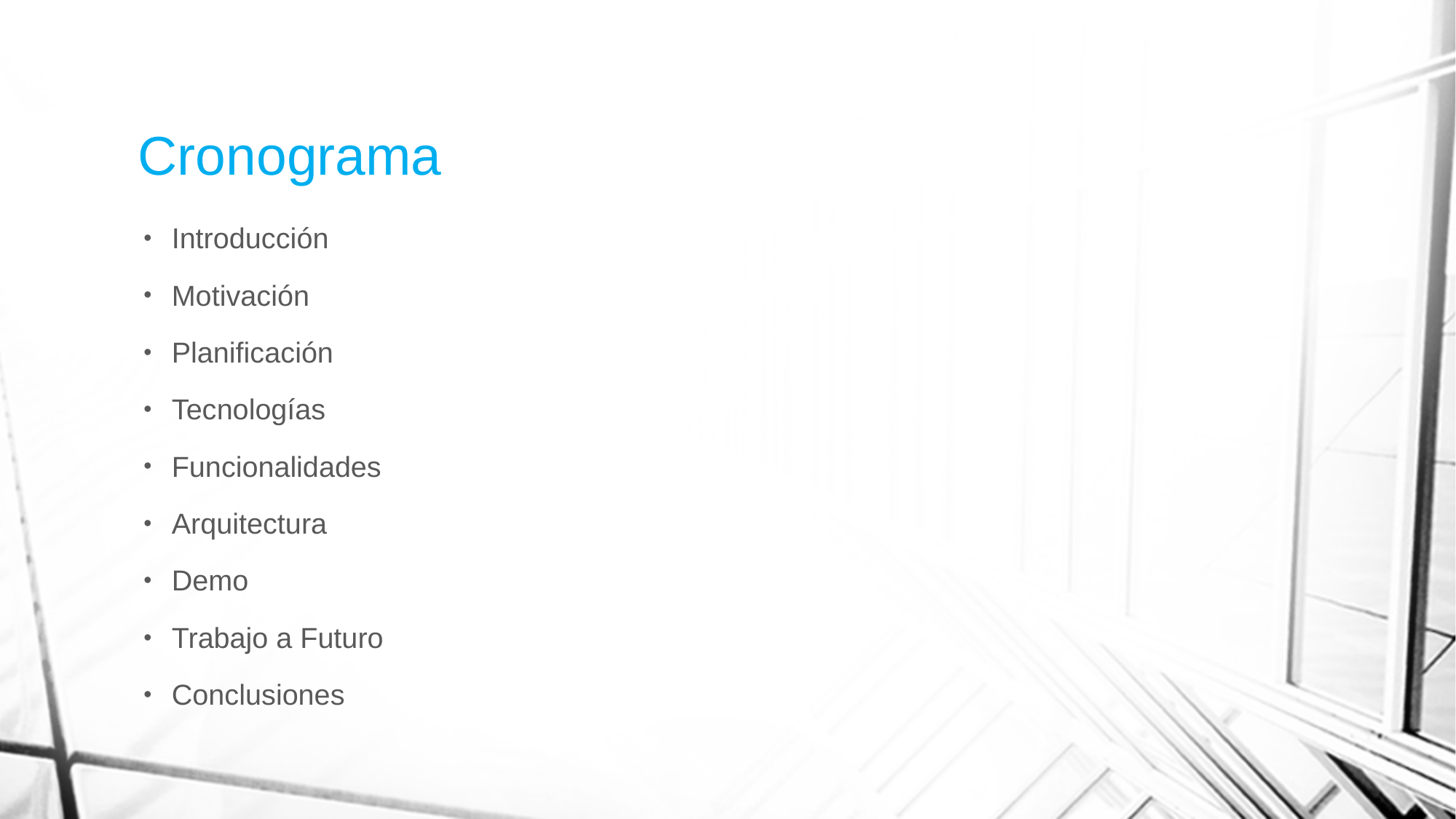

# Cronograma
Introducción
Motivación
Planificación
Tecnologías
Funcionalidades
Arquitectura
Demo
Trabajo a Futuro
Conclusiones